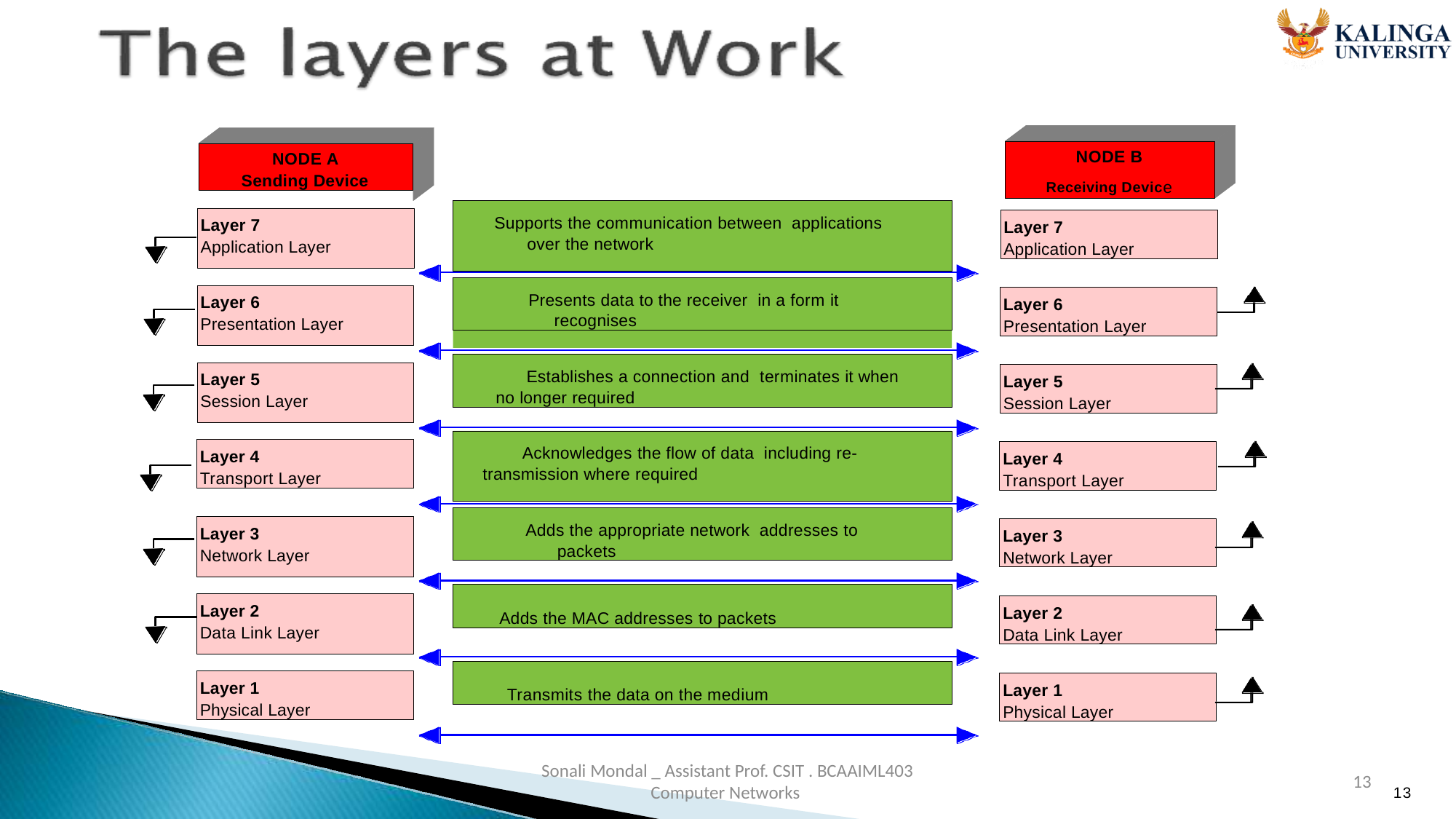

NODE B
Receiving Device
NODE A
Sending Device

Layer 7
Application Layer
Layer 7
Application Layer
Supports the communication between  applications over the network

Presents data to the receiver  in a form it recognises

Layer 6
Presentation Layer

Layer 6
Presentation Layer
Establishes a connection and  terminates it when no longer required

Layer 5
Session Layer

Layer 5
Session Layer

Layer 4
Transport Layer

Acknowledges the flow of data  including re-transmission where required
Layer 4
Transport Layer
Adds the appropriate network  addresses to packets

Layer 3
Network Layer
Layer 3
Network Layer

Adds the MAC addresses to packets

Layer 2
Data Link Layer
Layer 2
Data Link Layer

Transmits the data on the medium
Layer 1
Physical Layer
Layer 1
Physical Layer

Sonali Mondal _ Assistant Prof. CSIT . BCAAIML403 Computer Networks
13
13